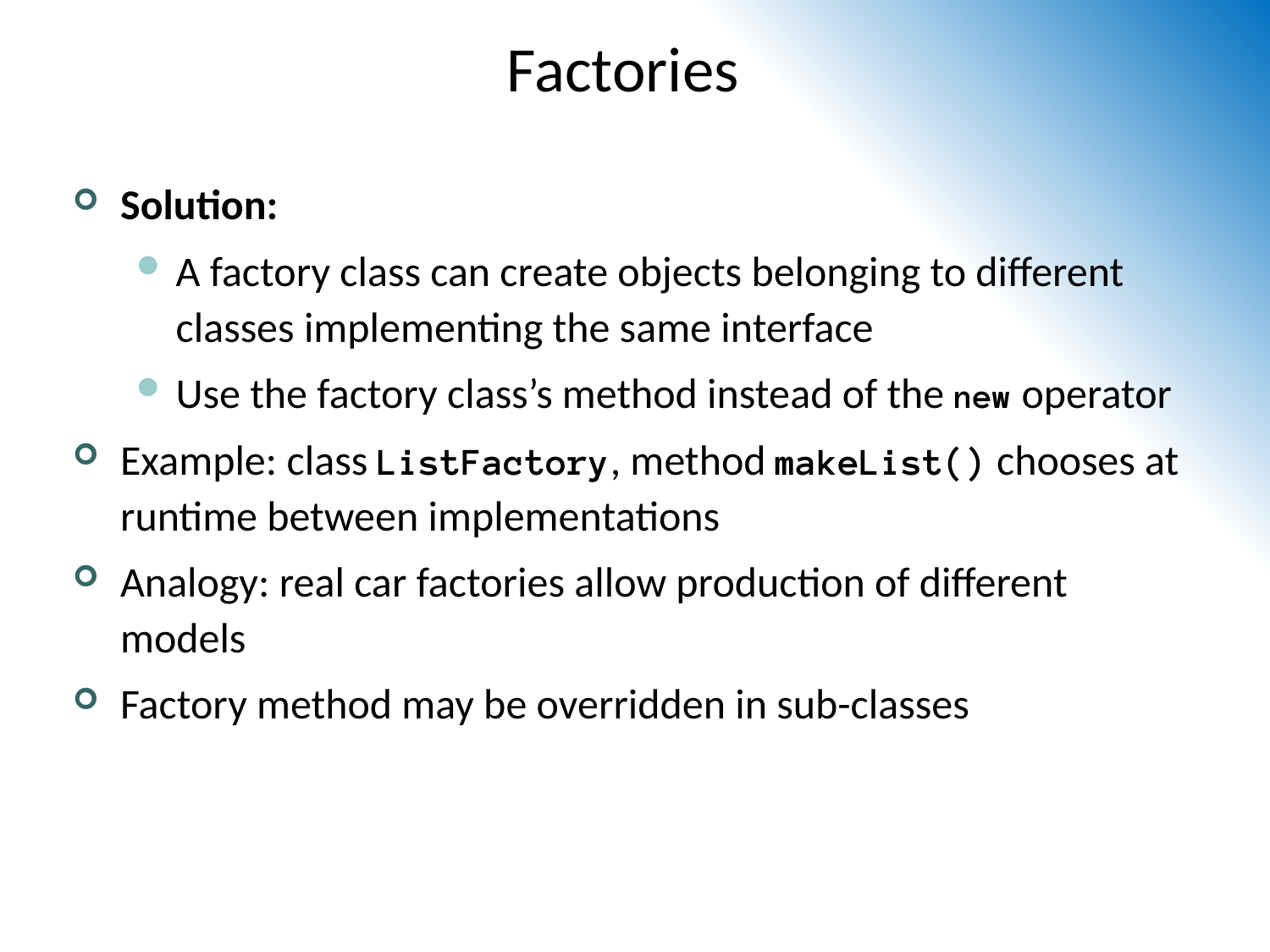

# Factories
Solution:
A factory class can create objects belonging to different classes implementing the same interface
Use the factory class’s method instead of the new operator
Example: class ListFactory, method makeList() chooses at runtime between implementations
Analogy: real car factories allow production of different models
Factory method may be overridden in sub-classes